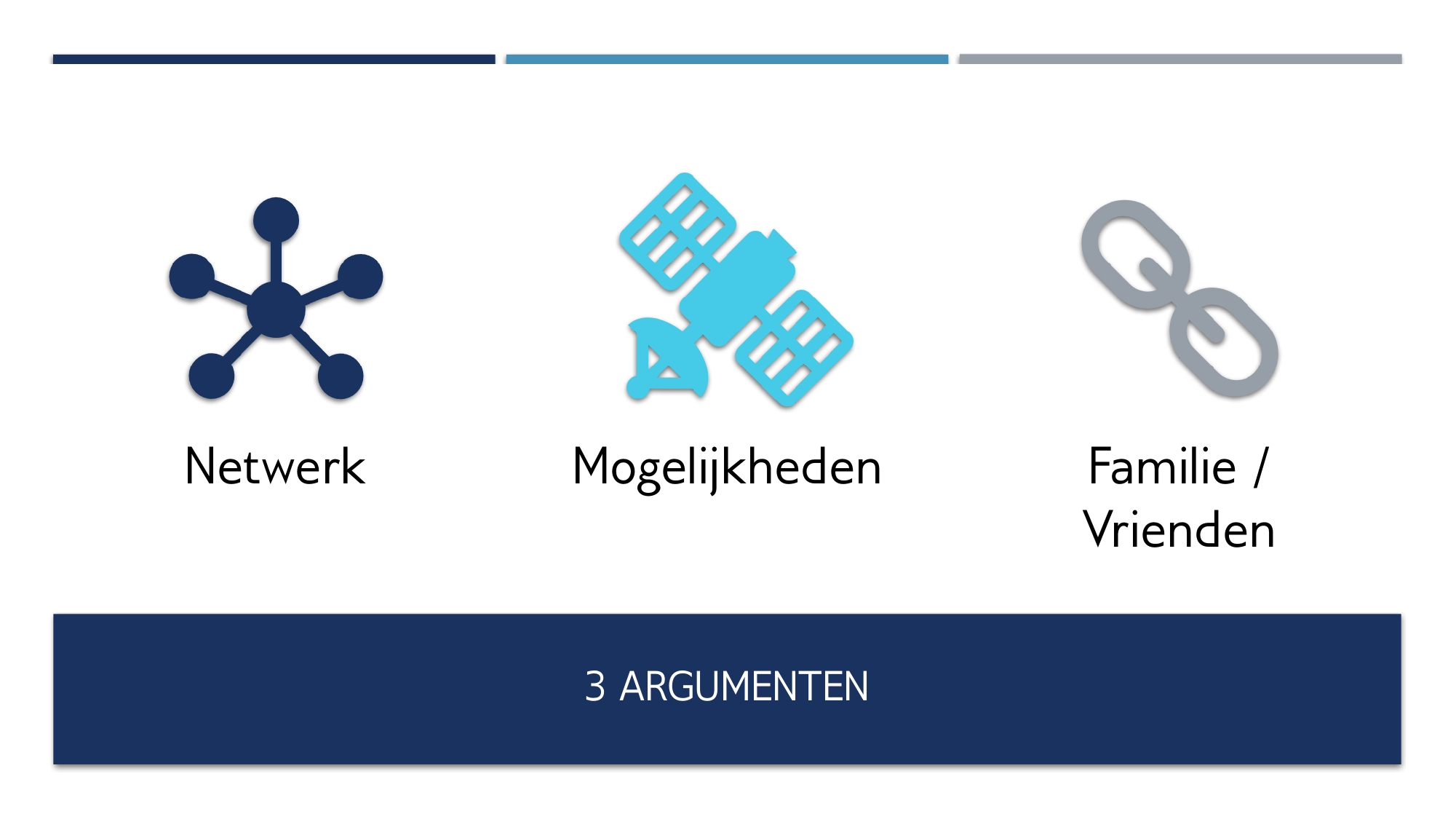

Netwerk
Mogelijkheden
Familie / Vrienden

# 3 Argumenten